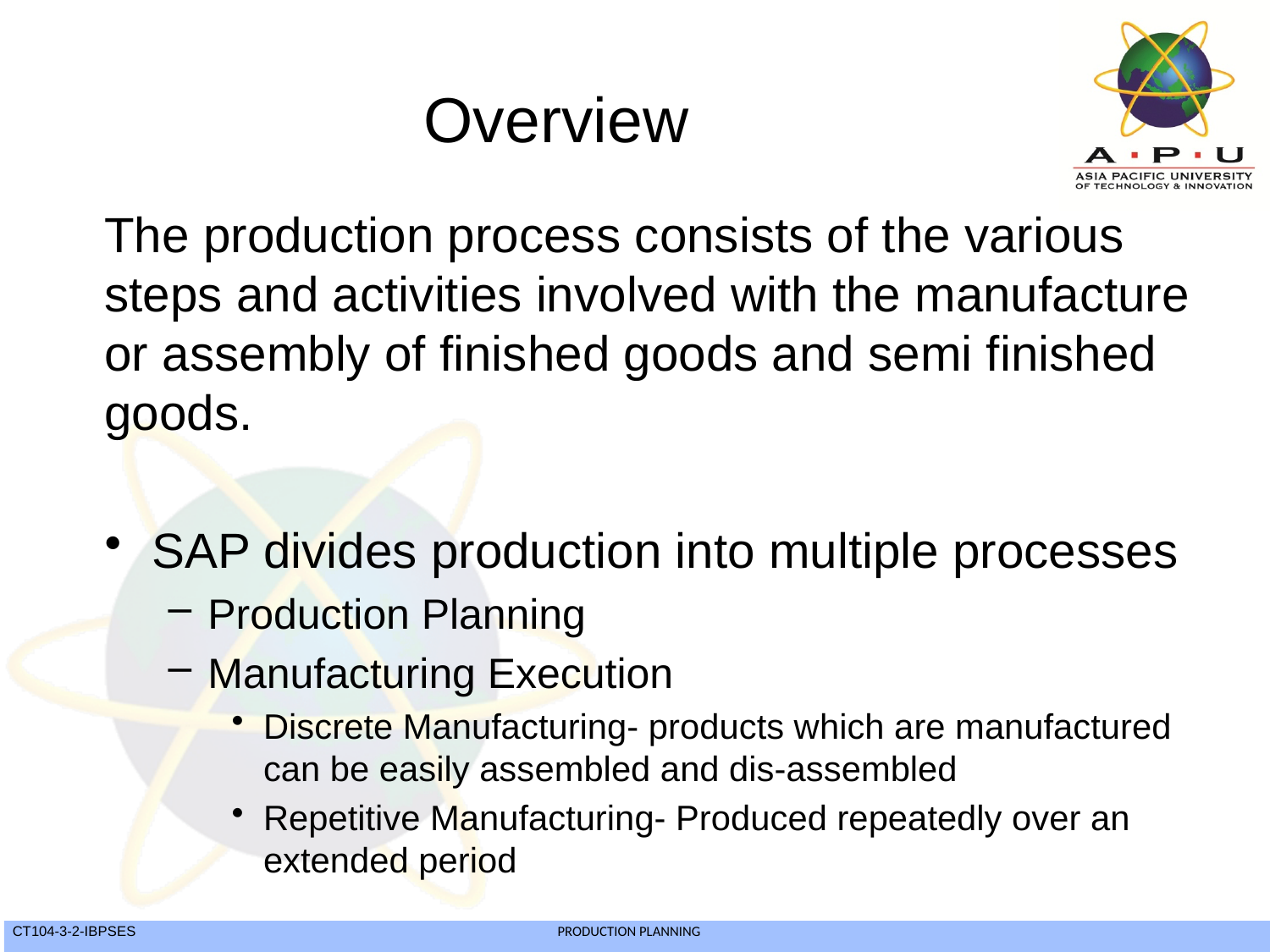

Overview
The production process consists of the various steps and activities involved with the manufacture or assembly of finished goods and semi finished goods.

SAP divides production into multiple processes
Production Planning
Manufacturing Execution
Discrete Manufacturing- products which are manufactured can be easily assembled and dis-assembled
Repetitive Manufacturing- Produced repeatedly over an extended period

Production – Process Industries
is the production of goods that are typically produced in bulk quantities
Design primarily for chemical, food and beverage industries along with batch-oriented electronics, paint.